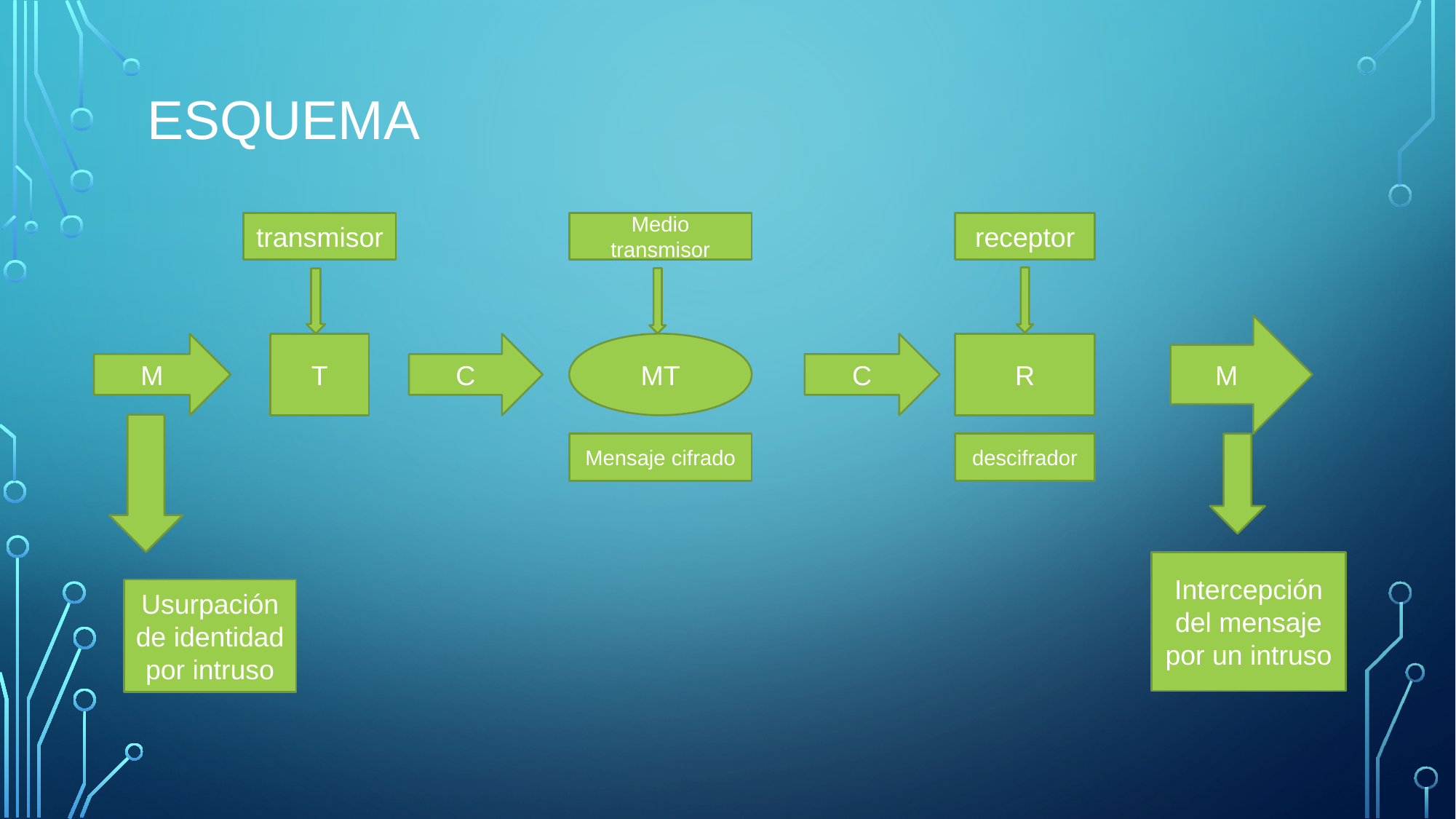

# ESQUEMA
transmisor
Medio transmisor
receptor

M
M
T
C
MT
C
R

descifrador

Mensaje cifrado
Intercepción del mensaje por un intruso
Usurpación de identidad por intruso